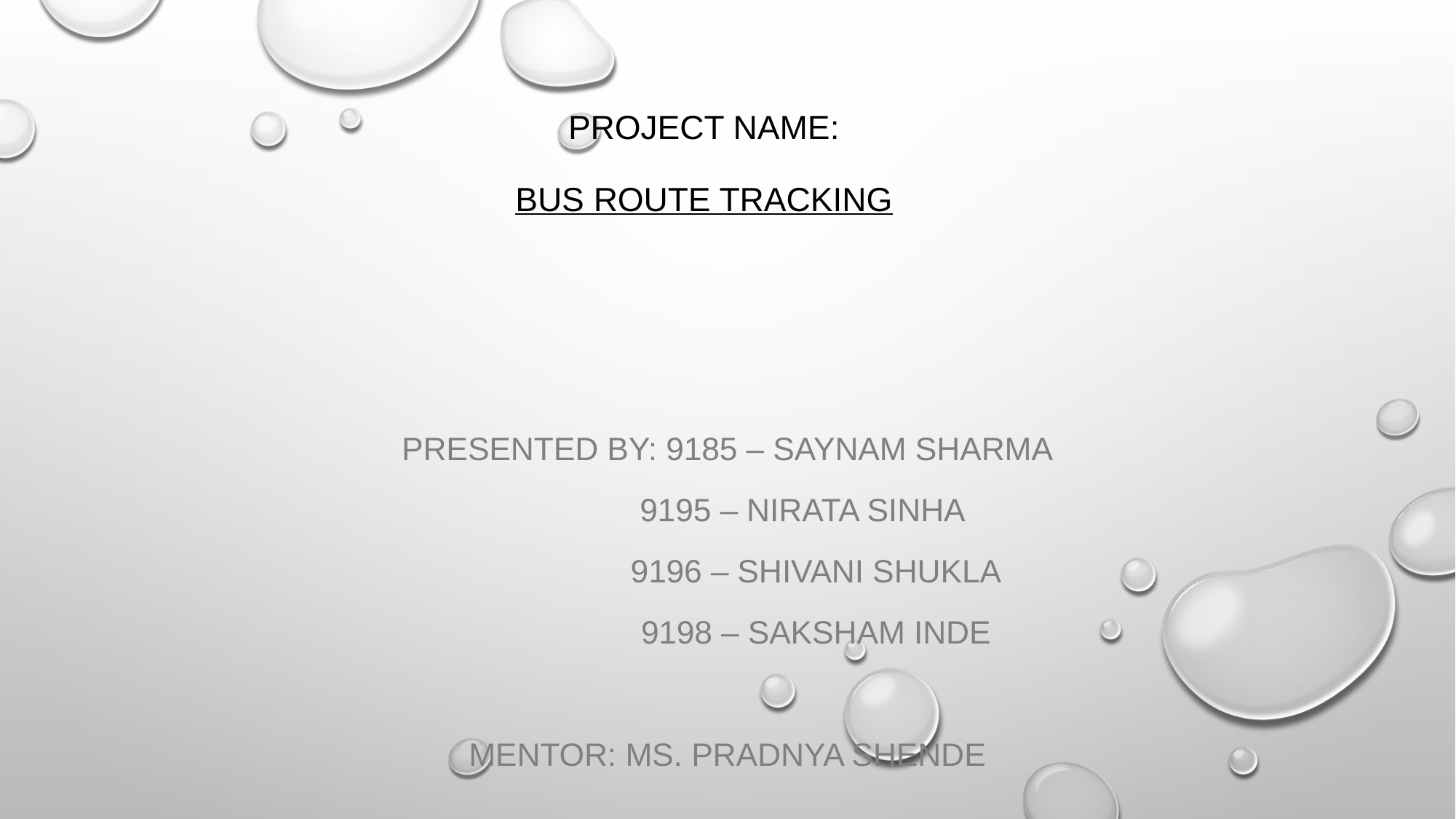

# Project name: Bus Route Tracking

Presented by: 9185 – saynam Sharma
	     9195 – nirata Sinha
	        9196 – shivani Shukla
	        9198 – saksham inde

Mentor: Ms. Pradnya shende